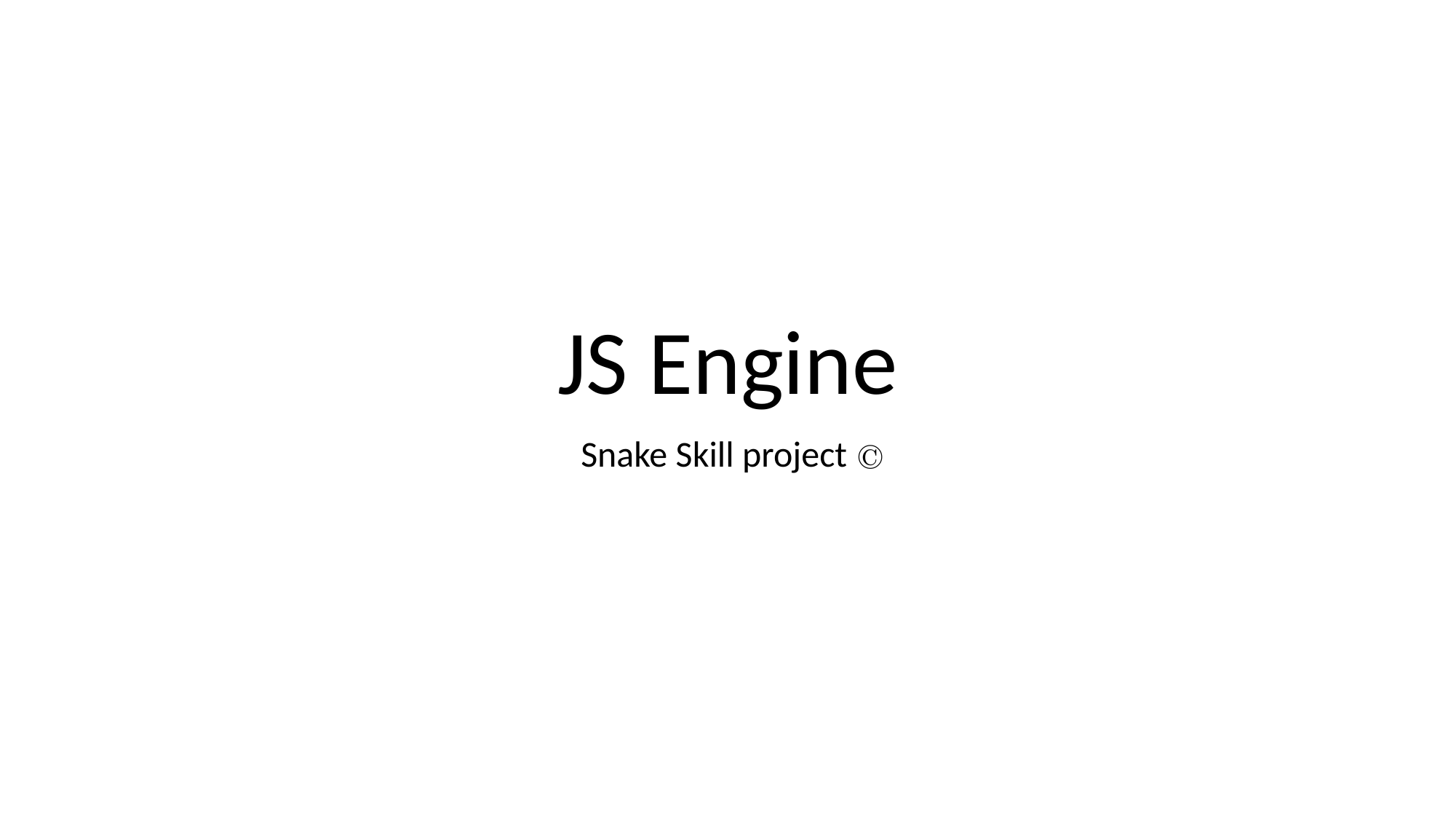

# JS Engine
© Snake Skill project